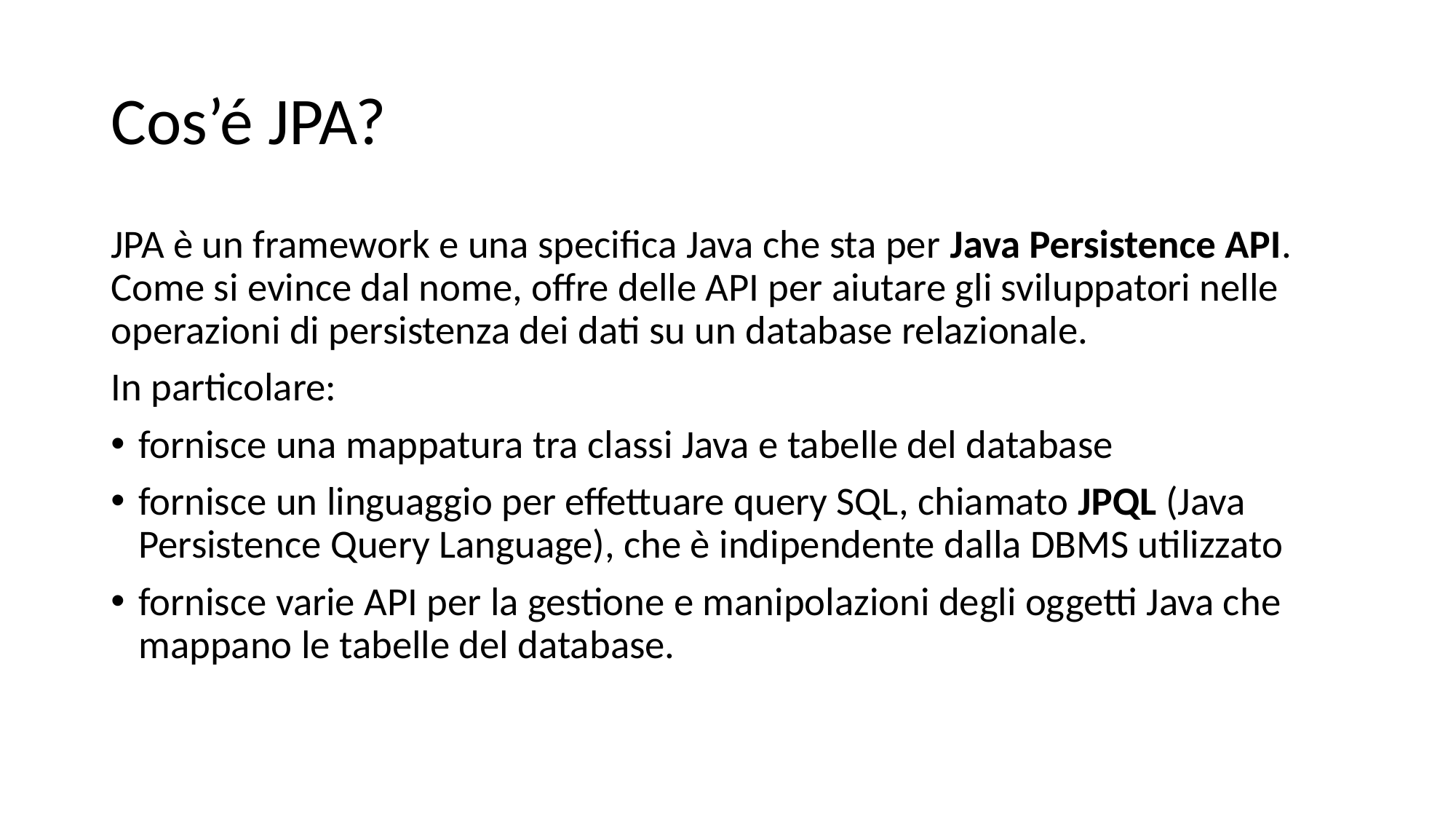

# Cos’é JPA?
JPA è un framework e una specifica Java che sta per Java Persistence API.
Come si evince dal nome, offre delle API per aiutare gli sviluppatori nelle operazioni di persistenza dei dati su un database relazionale.
In particolare:
fornisce una mappatura tra classi Java e tabelle del database
fornisce un linguaggio per effettuare query SQL, chiamato JPQL (Java Persistence Query Language), che è indipendente dalla DBMS utilizzato
fornisce varie API per la gestione e manipolazioni degli oggetti Java che mappano le tabelle del database.